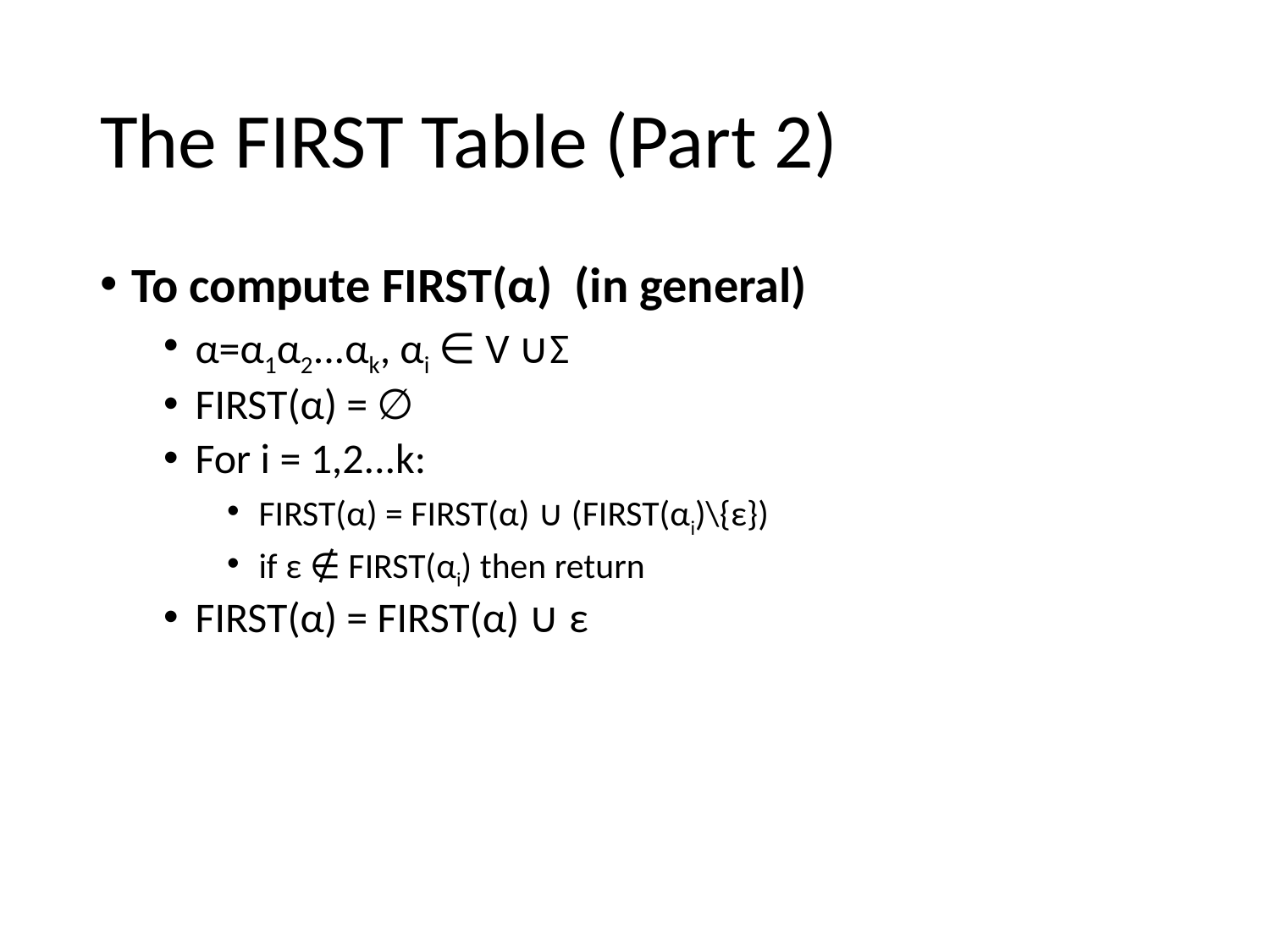

# The FIRST Table (Part 2)
To compute FIRST(α)  (in general)
α=α1α2...αk, αi ∈ V ∪Σ
FIRST(α) = ∅
For i = 1,2...k:
FIRST(α) = FIRST(α) ∪ (FIRST(αi)\{ε})
if ε ∉ FIRST(αi) then return
FIRST(α) = FIRST(α) ∪ ε